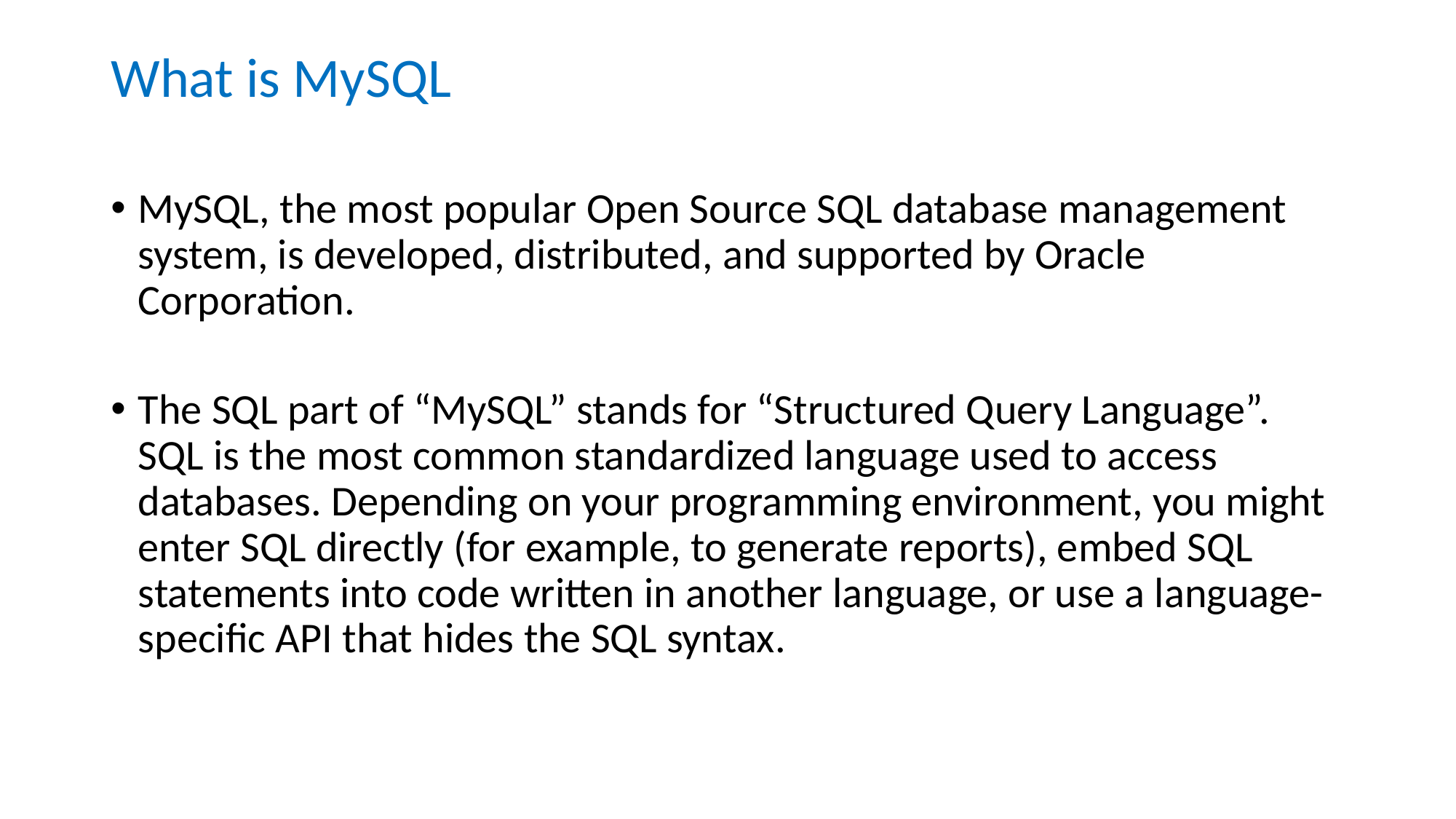

# What is MySQL
MySQL, the most popular Open Source SQL database management system, is developed, distributed, and supported by Oracle Corporation.

The SQL part of “MySQL” stands for “Structured Query Language”. SQL is the most common standardized language used to access databases. Depending on your programming environment, you might enter SQL directly (for example, to generate reports), embed SQL statements into code written in another language, or use a language-specific API that hides the SQL syntax.